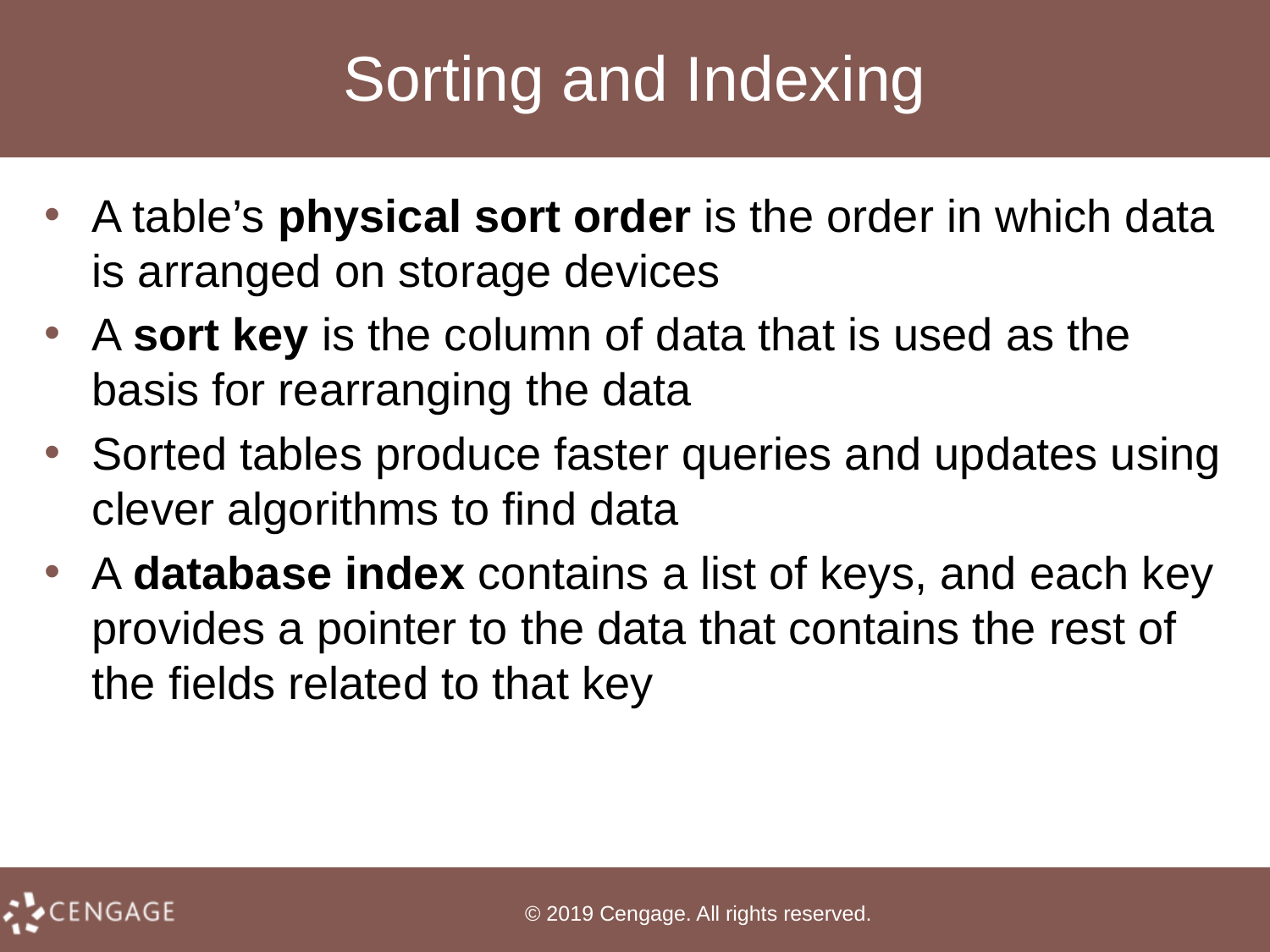

# Sorting and Indexing
A table’s physical sort order is the order in which data is arranged on storage devices
A sort key is the column of data that is used as the basis for rearranging the data
Sorted tables produce faster queries and updates using clever algorithms to find data
A database index contains a list of keys, and each key provides a pointer to the data that contains the rest of the fields related to that key